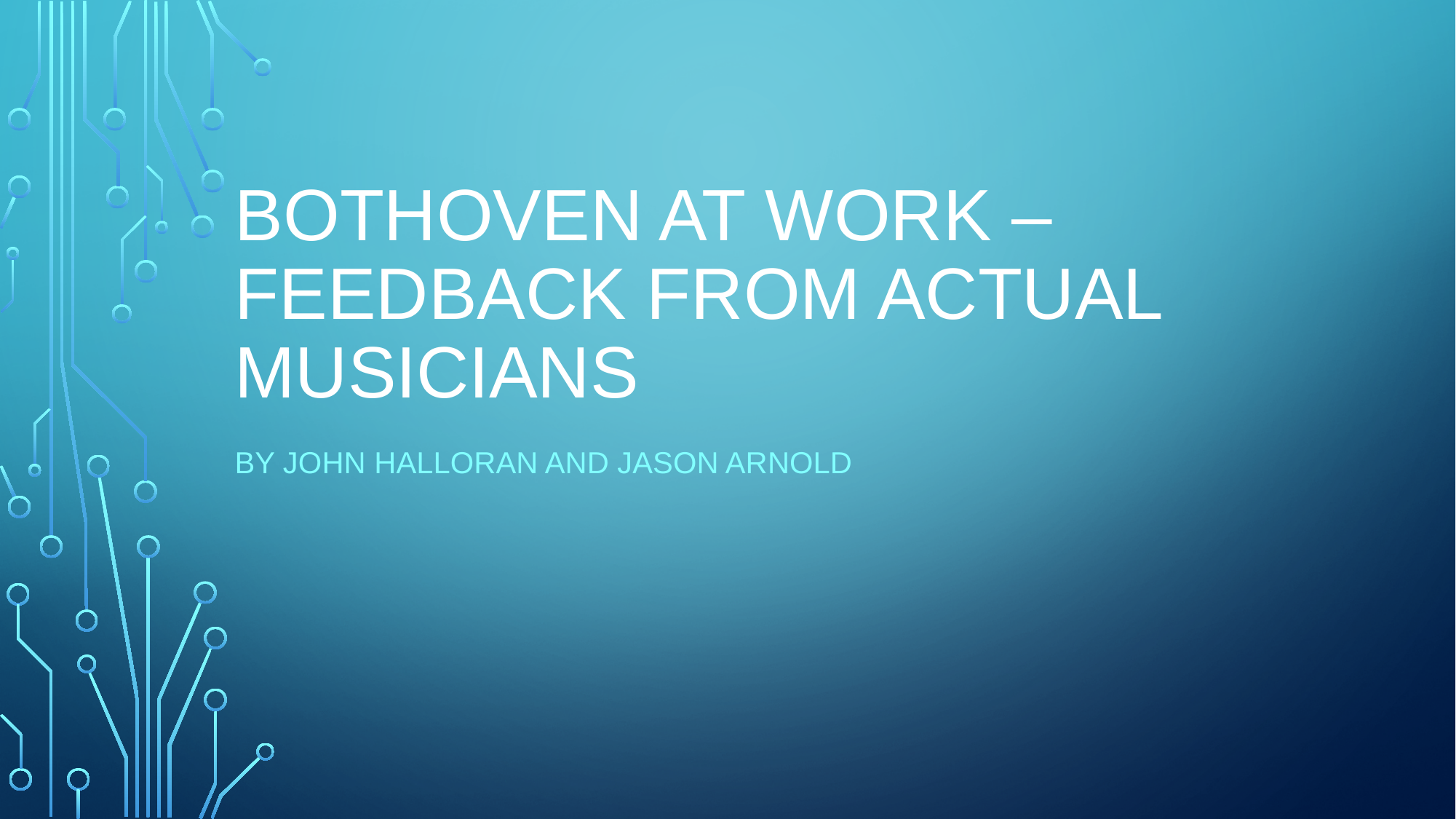

# Bothoven at work – Feedback from actual musicians
By john Halloran and Jason arnold